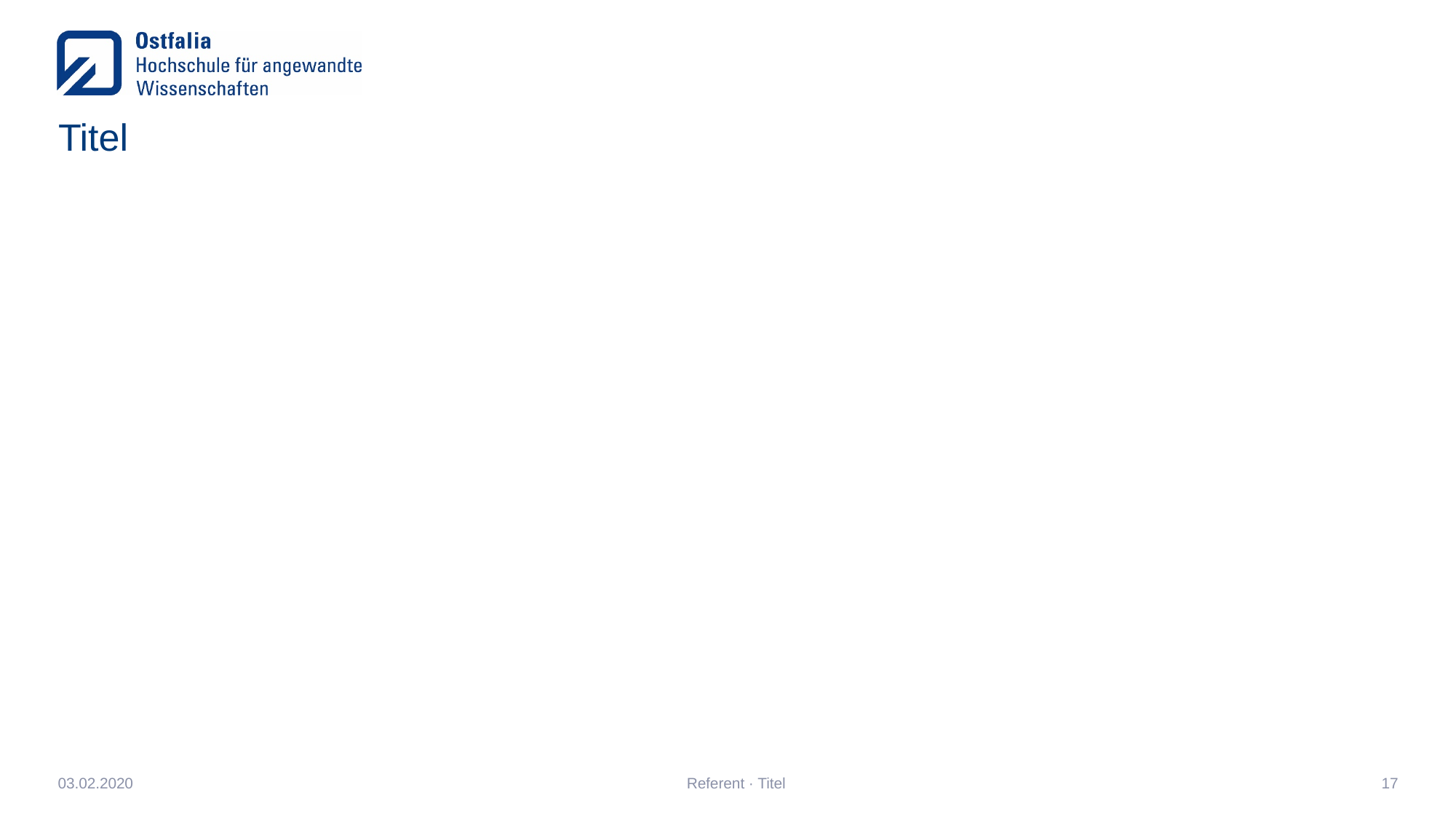

# Titel

03.02.2020
Referent · Titel
17